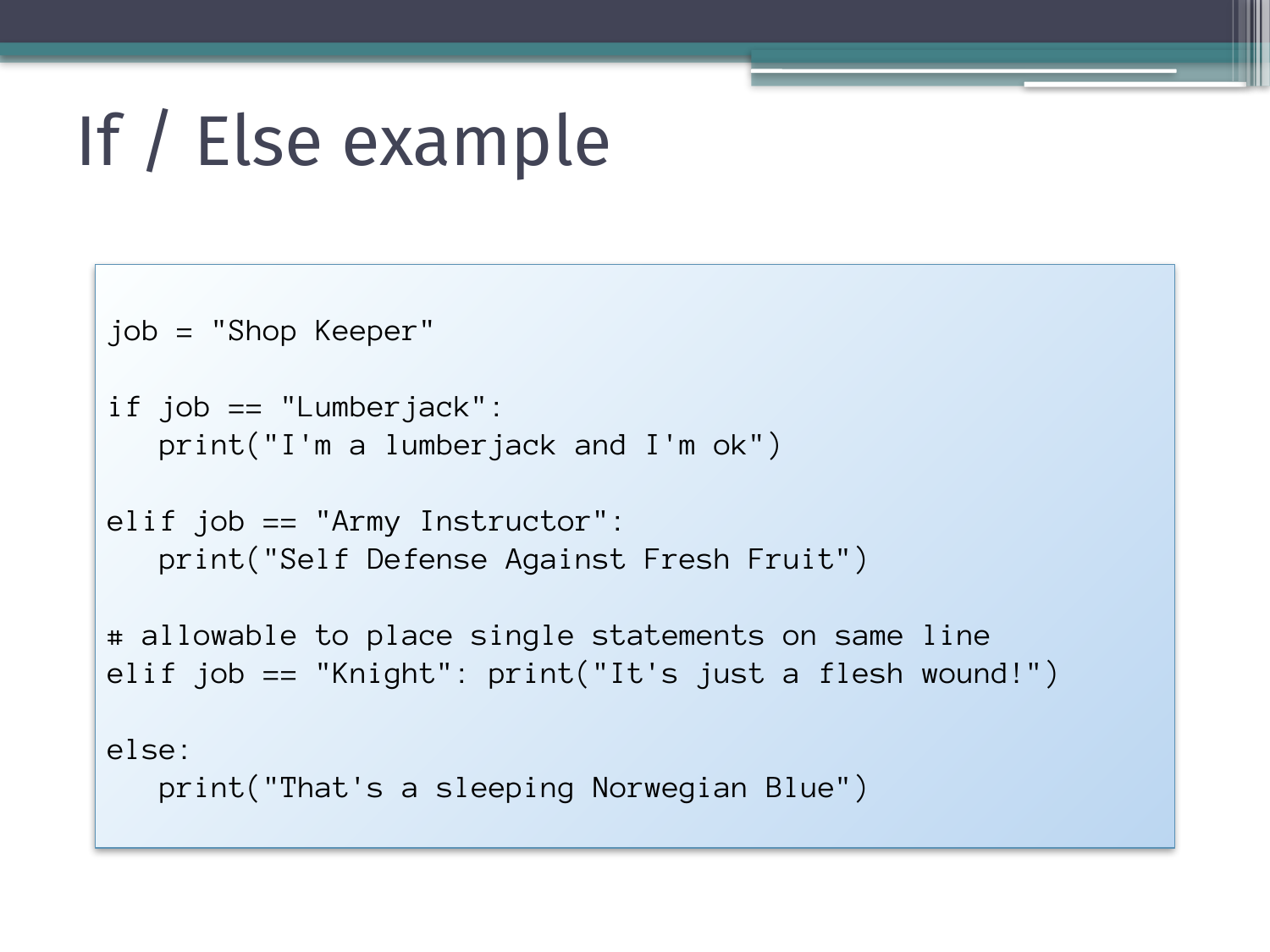

# If / Else example

job = "Shop Keeper"

if job == "Lumberjack":
   print("I'm a lumberjack and I'm ok")

elif job == "Army Instructor":
   print("Self Defense Against Fresh Fruit")

# allowable to place single statements on same line
elif job == "Knight": print("It's just a flesh wound!")

else:
   print("That's a sleeping Norwegian Blue")